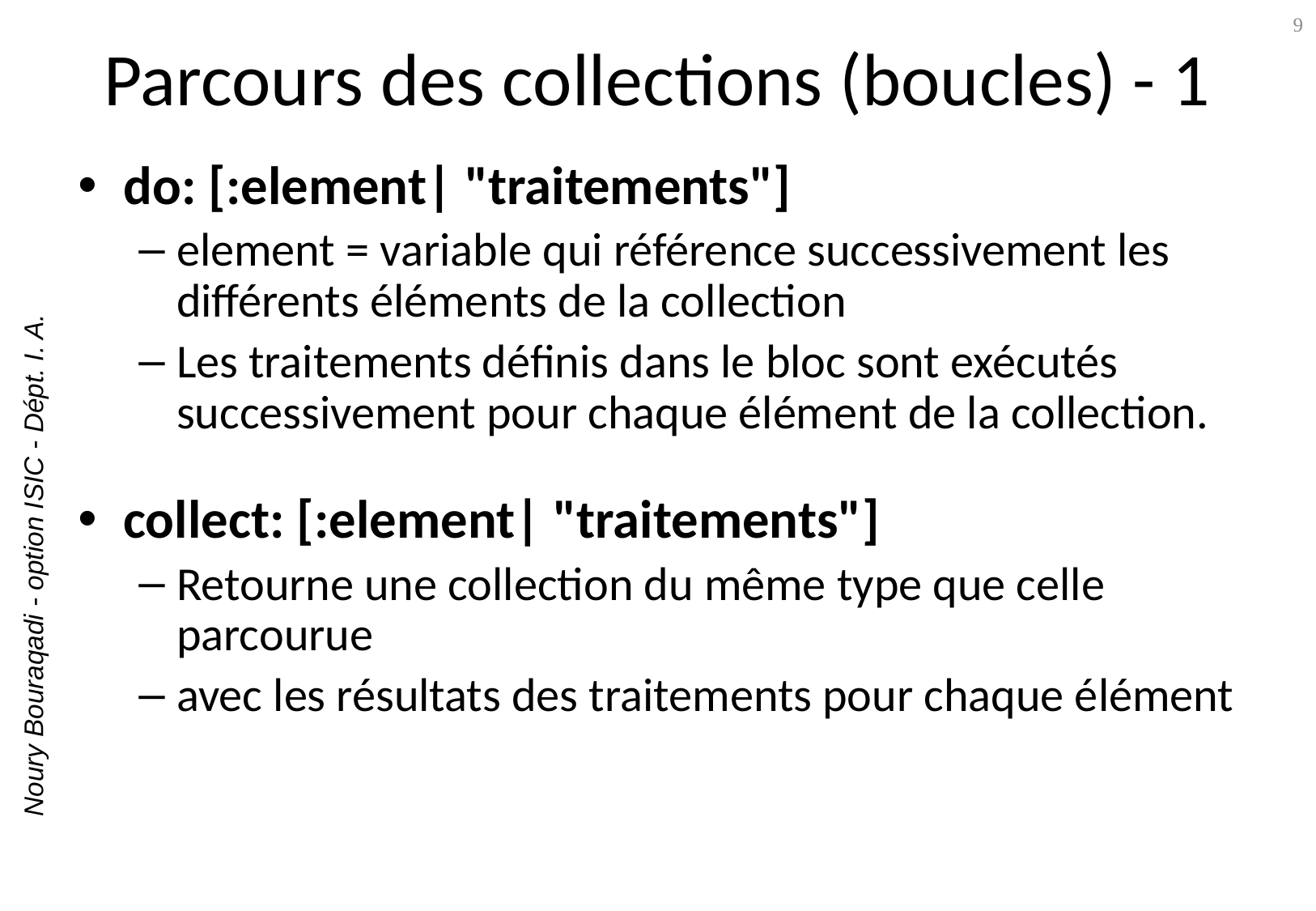

# Parcours des collections (boucles) - 1
9
do: [:element| "traitements"]
element = variable qui référence successivement les différents éléments de la collection
Les traitements définis dans le bloc sont exécutés successivement pour chaque élément de la collection.

collect: [:element| "traitements"]
Retourne une collection du même type que celle parcourue
avec les résultats des traitements pour chaque élément